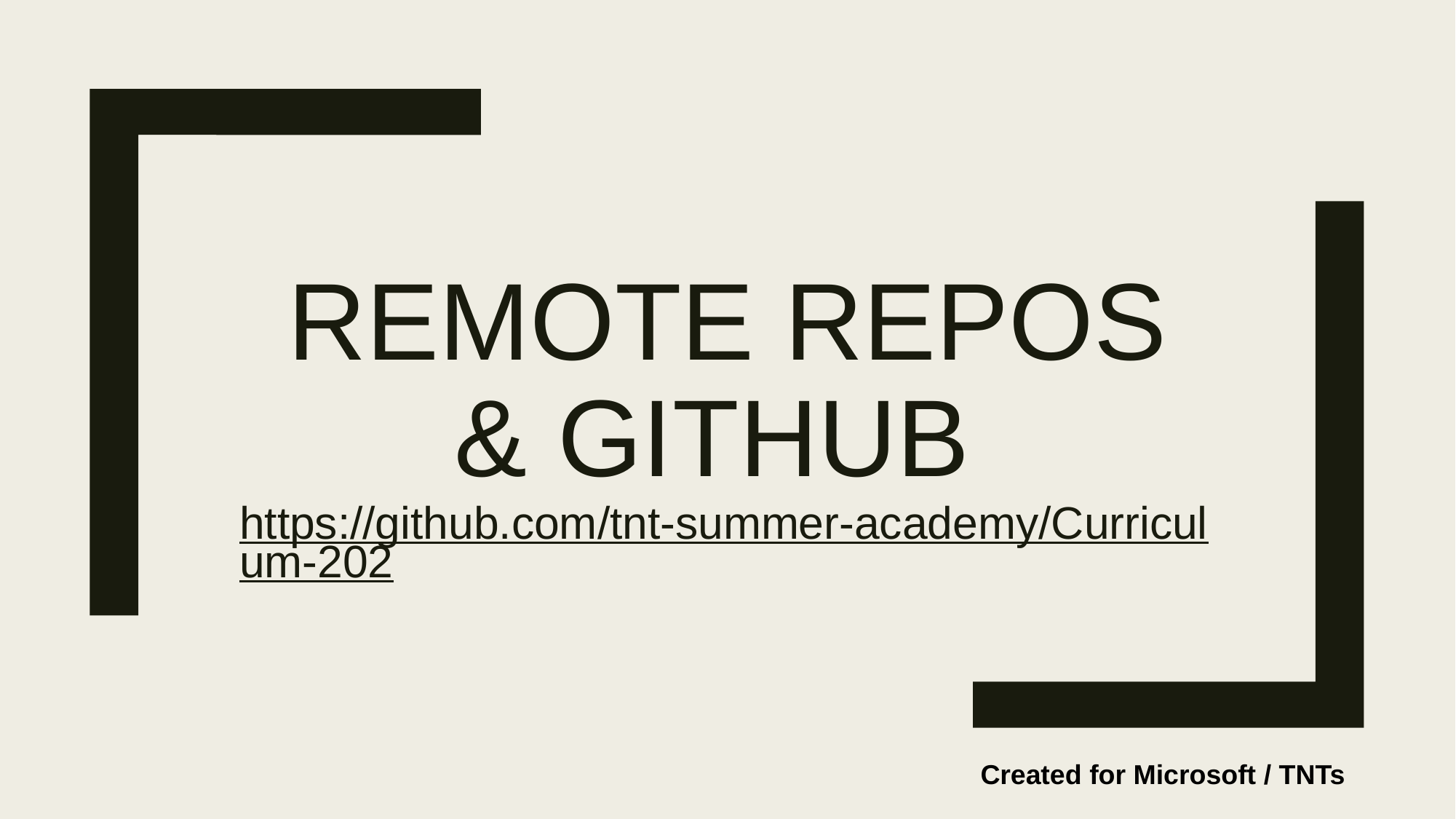

# REMOTE REPOS & GITHUB
https://github.com/tnt-summer-academy/Curriculum-202
Created for Microsoft / TNTs